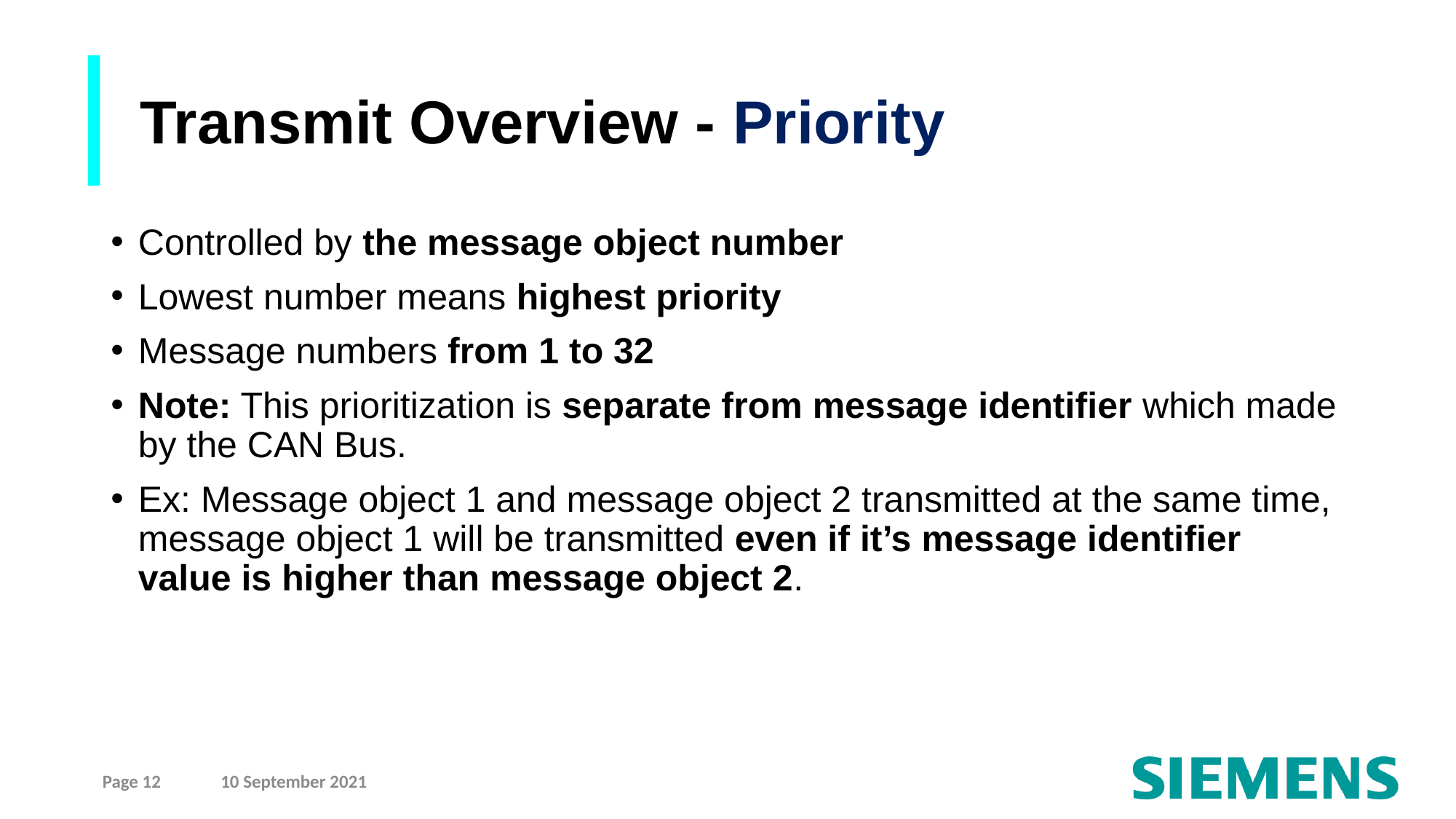

Transmit Overview - Priority
Controlled by the message object number
Lowest number means highest priority
Message numbers from 1 to 32
Note: This prioritization is separate from message identifier which made by the CAN Bus.
Ex: Message object 1 and message object 2 transmitted at the same time, message object 1 will be transmitted even if it’s message identifier value is higher than message object 2.
Page 12
10 September 2021